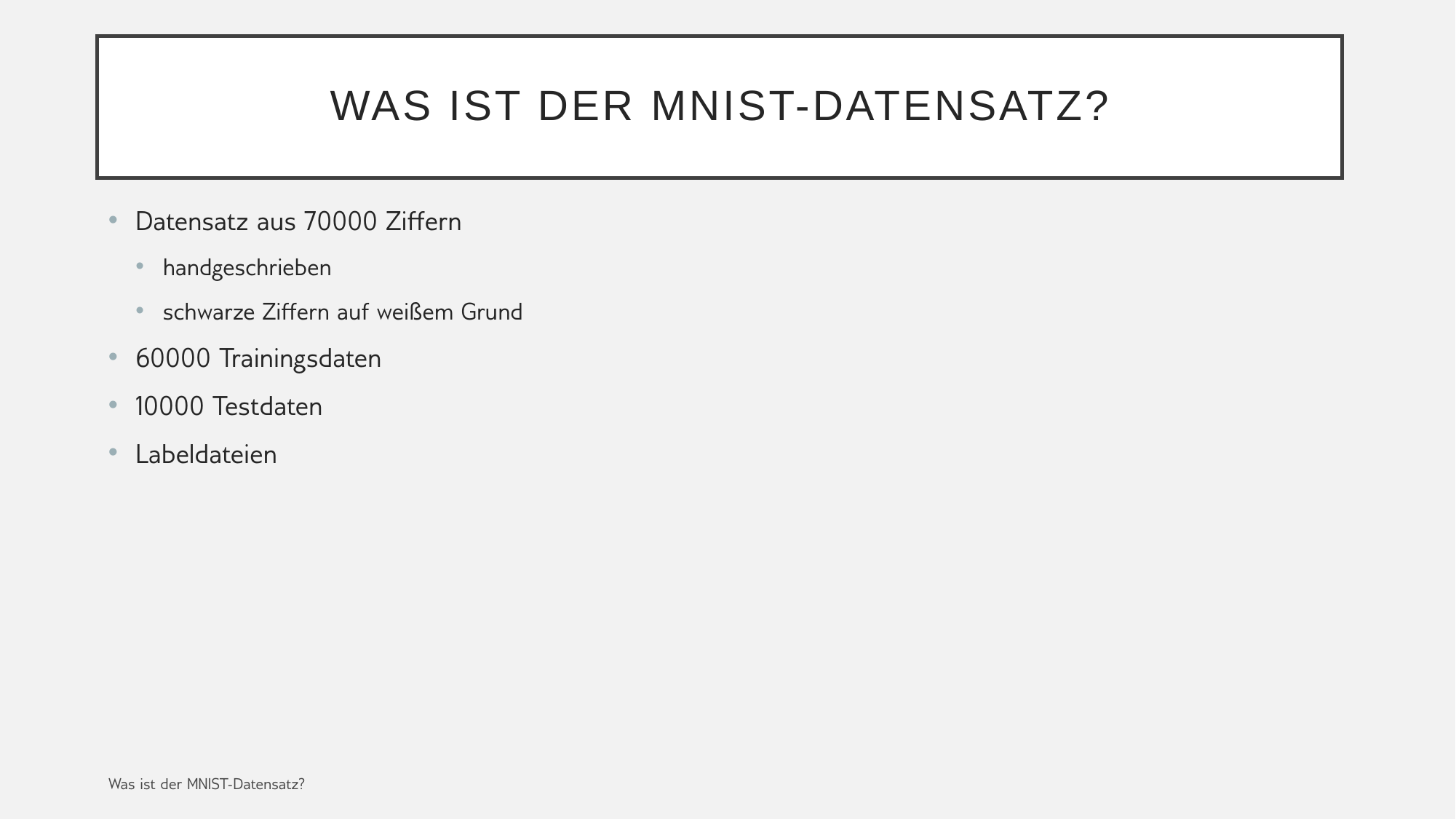

# Was ist der MNIST-Datensatz?
Datensatz aus 70000 Ziffern
handgeschrieben
schwarze Ziffern auf weißem Grund
60000 Trainingsdaten
10000 Testdaten
Labeldateien

Was ist der MNIST-Datensatz?